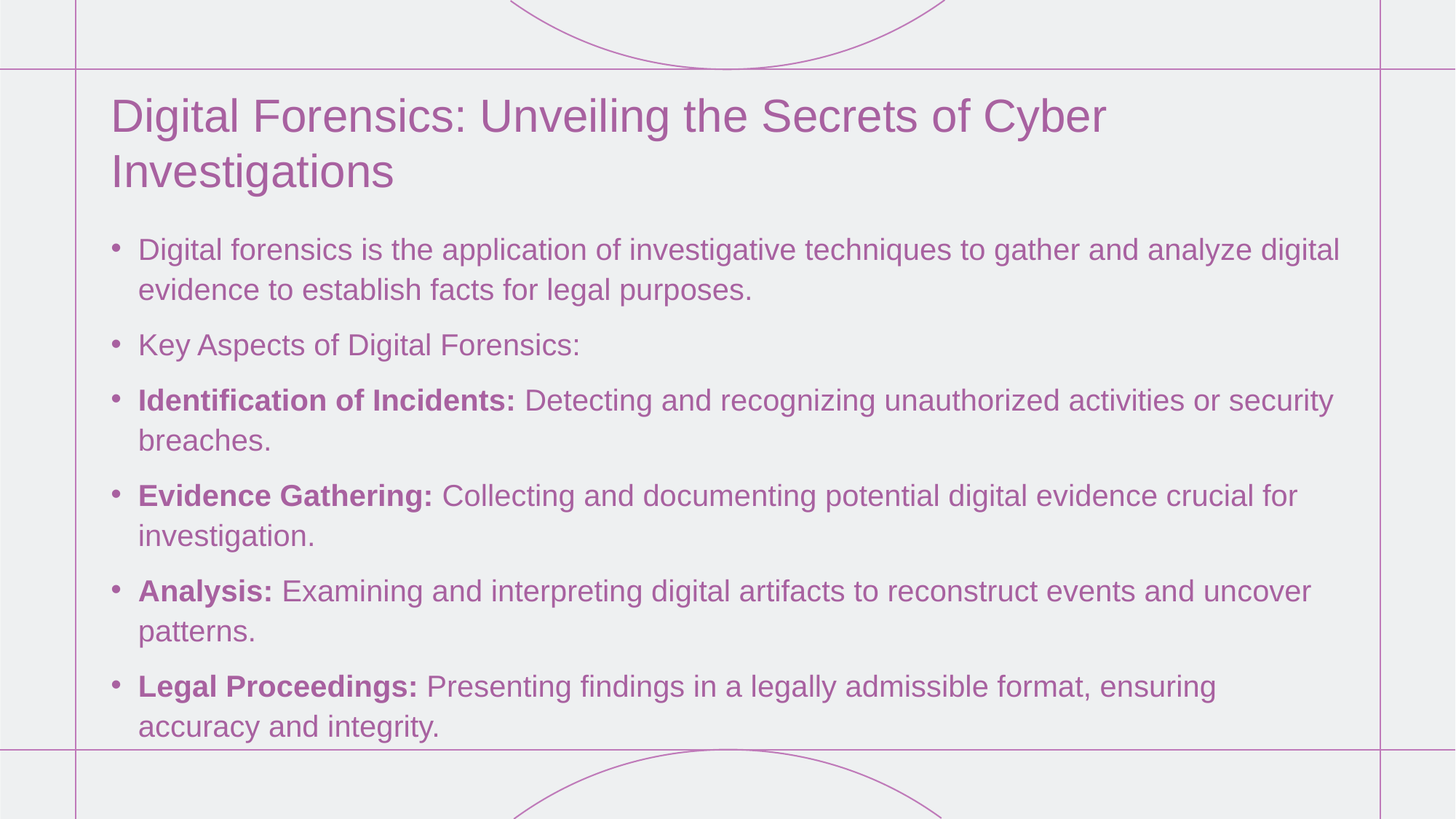

# Digital Forensics: Unveiling the Secrets of Cyber Investigations
Digital forensics is the application of investigative techniques to gather and analyze digital evidence to establish facts for legal purposes.
Key Aspects of Digital Forensics:
Identification of Incidents: Detecting and recognizing unauthorized activities or security breaches.
Evidence Gathering: Collecting and documenting potential digital evidence crucial for investigation.
Analysis: Examining and interpreting digital artifacts to reconstruct events and uncover patterns.
Legal Proceedings: Presenting findings in a legally admissible format, ensuring accuracy and integrity.